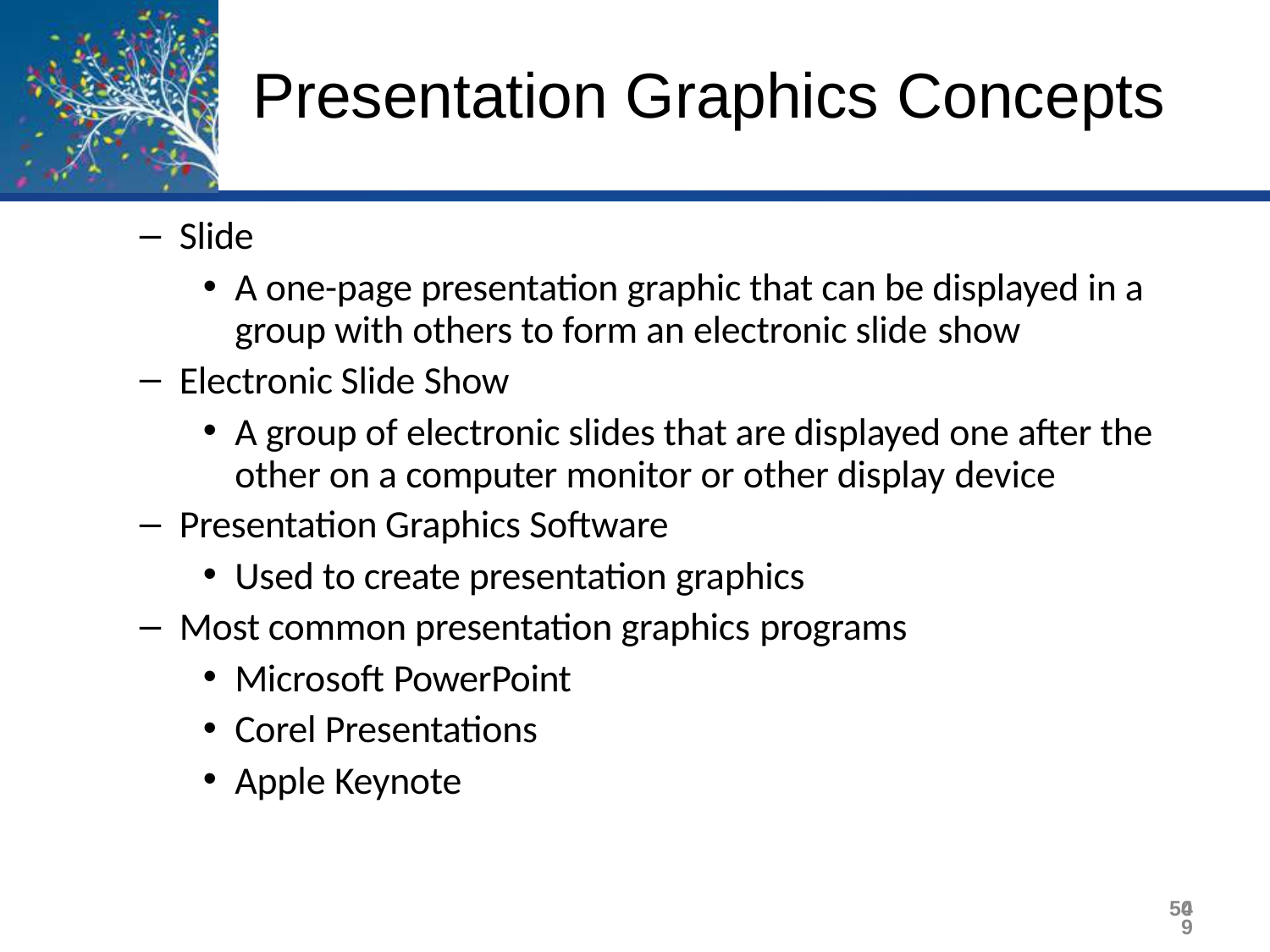

# Presentation Graphics Concepts
Slide
A one-page presentation graphic that can be displayed in a  group with others to form an electronic slide show
Electronic Slide Show
A group of electronic slides that are displayed one after the  other on a computer monitor or other display device
Presentation Graphics Software
Used to create presentation graphics
Most common presentation graphics programs
Microsoft PowerPoint
Corel Presentations
Apple Keynote
49
50